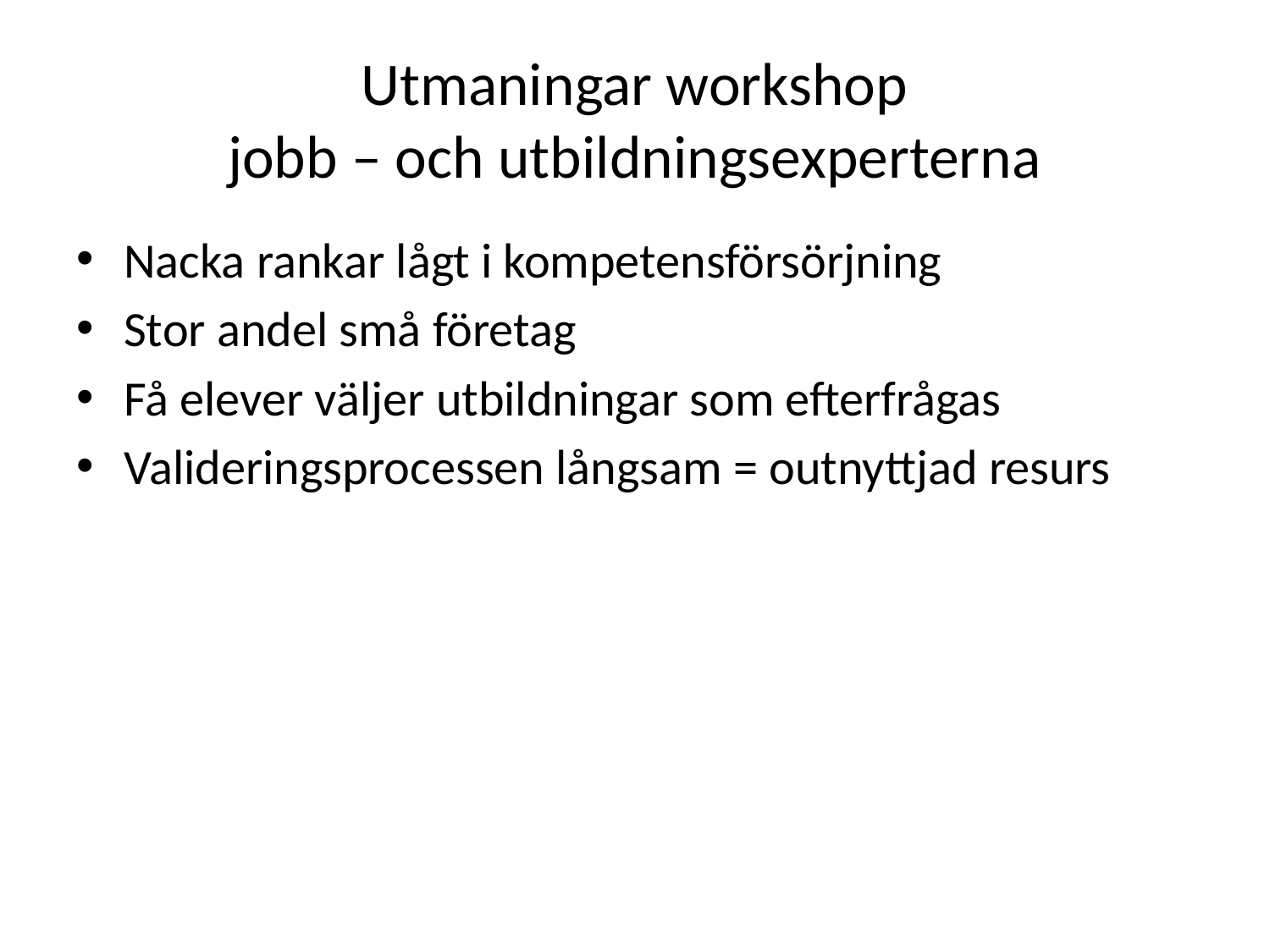

# Utmaningar workshop jobb – och utbildningsexperterna
Nacka rankar lågt i kompetensförsörjning
Stor andel små företag
Få elever väljer utbildningar som efterfrågas
Valideringsprocessen långsam = outnyttjad resurs